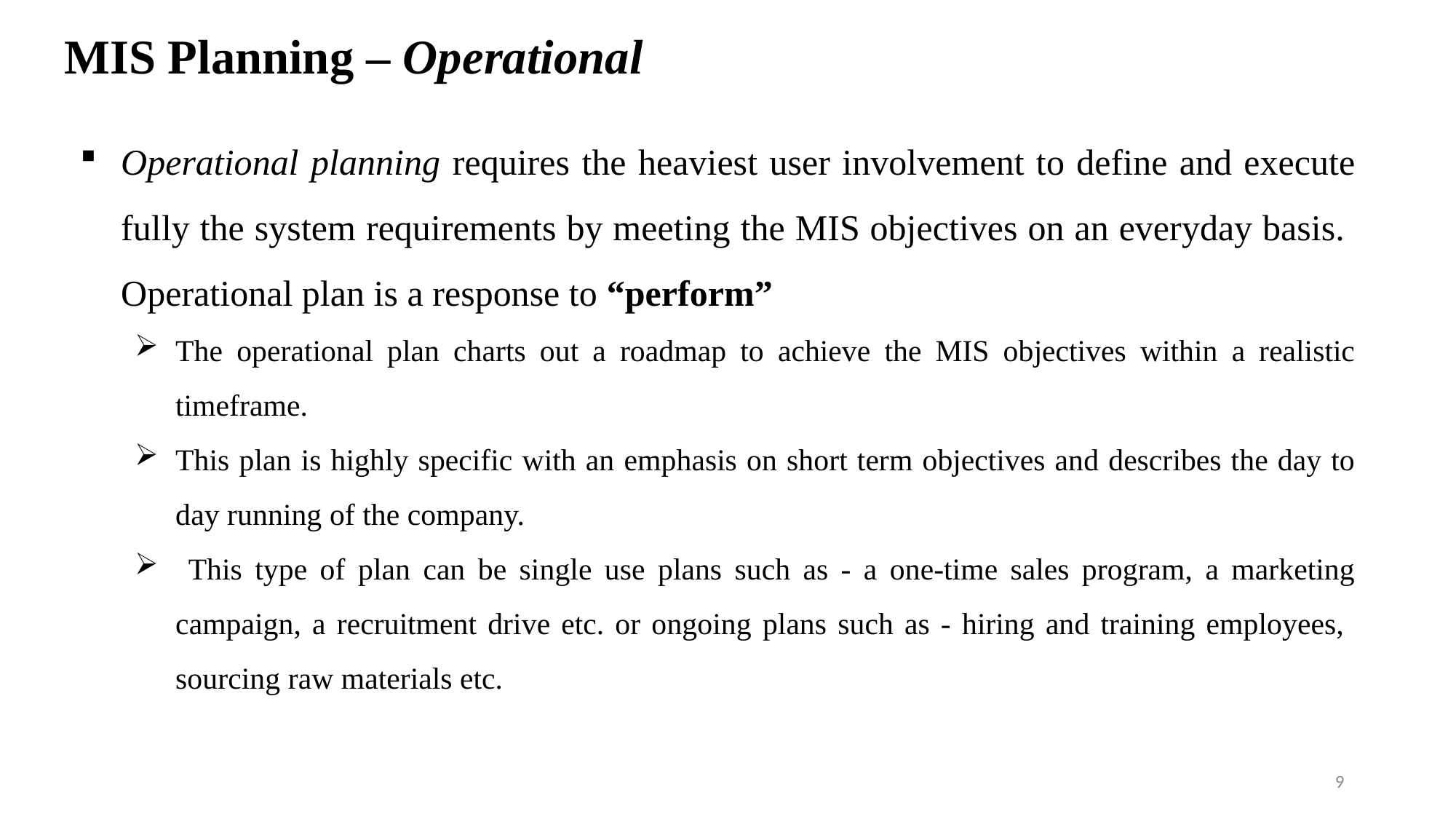

# MIS Planning – Operational
Operational planning requires the heaviest user involvement to define and execute fully the system requirements by meeting the MIS objectives on an everyday basis.  Operational plan is a response to “perform”
The operational plan charts out a roadmap to achieve the MIS objectives within a realistic timeframe.
This plan is highly specific with an emphasis on short term objectives and describes the day to day running of the company.
 This type of plan can be single use plans such as - a one-time sales program, a marketing campaign, a recruitment drive etc. or ongoing plans such as - hiring and training employees,  sourcing raw materials etc.
9